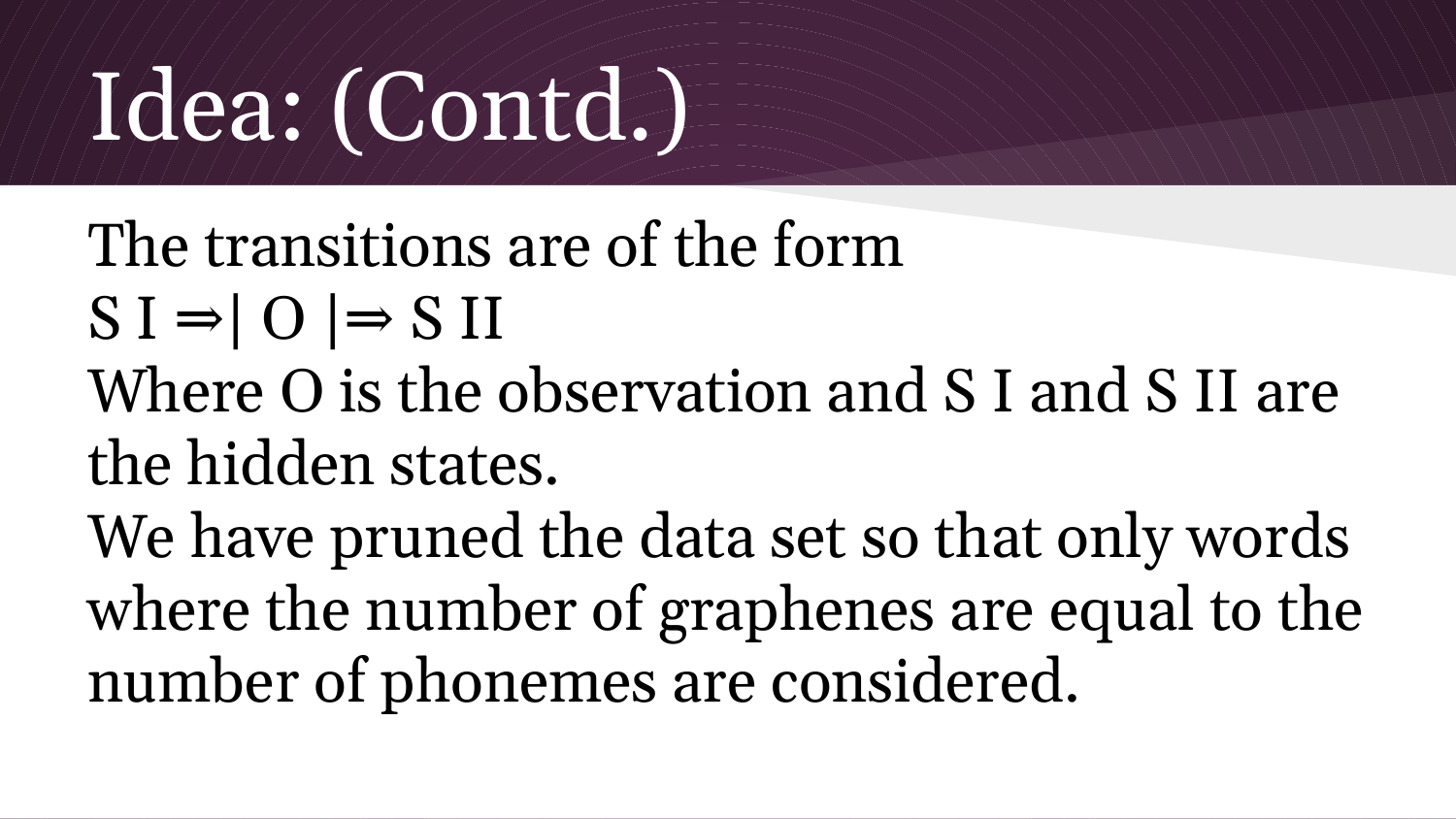

# Idea: (Contd.)
The transitions are of the form
S I ⇒| O |⇒ S II
Where O is the observation and S I and S II are the hidden states.
We have pruned the data set so that only words where the number of graphenes are equal to the number of phonemes are considered.